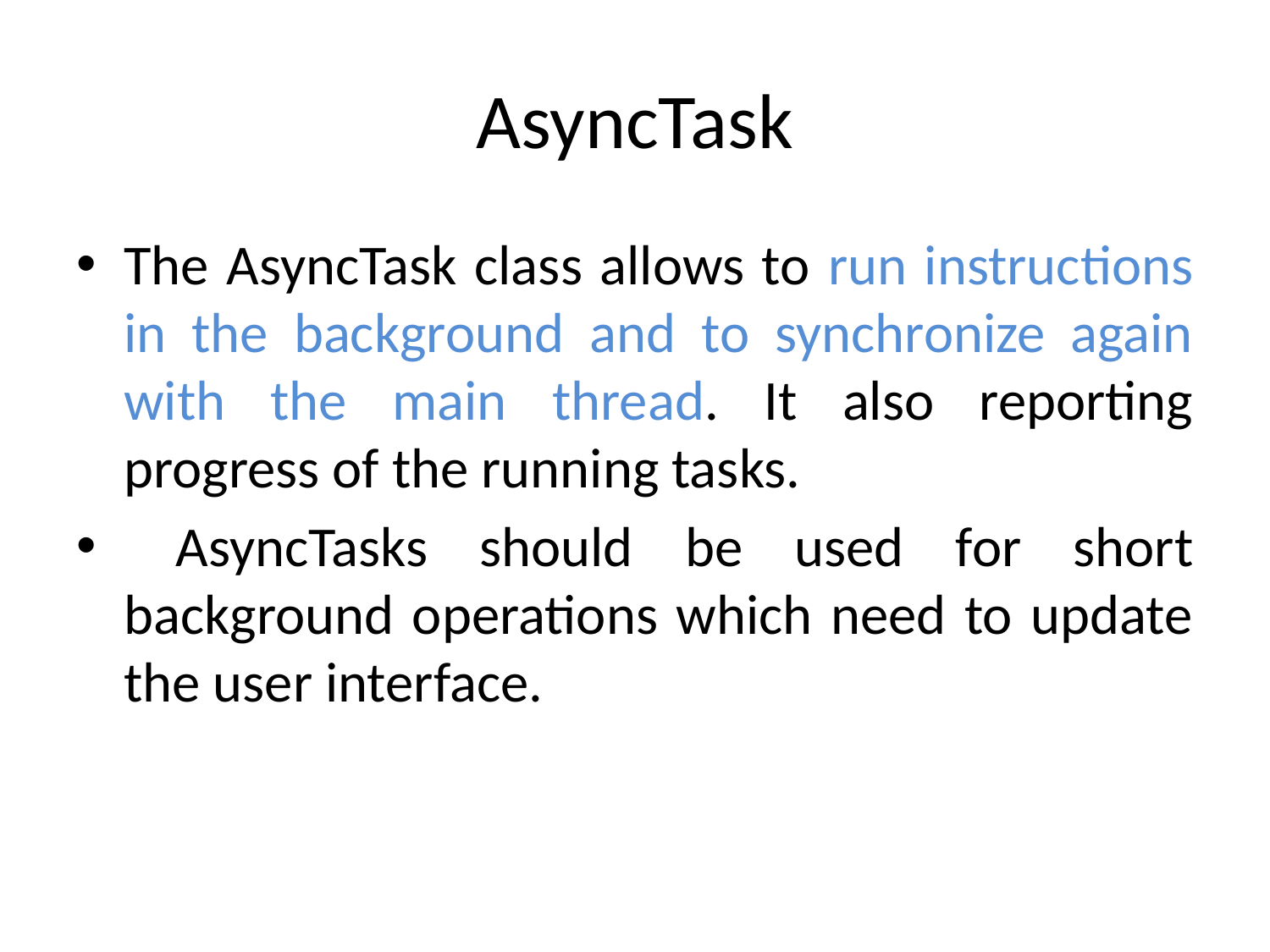

# AsyncTask
The AsyncTask class allows to run instructions in the background and to synchronize again with the main thread. It also reporting progress of the running tasks.
 AsyncTasks should be used for short background operations which need to update the user interface.